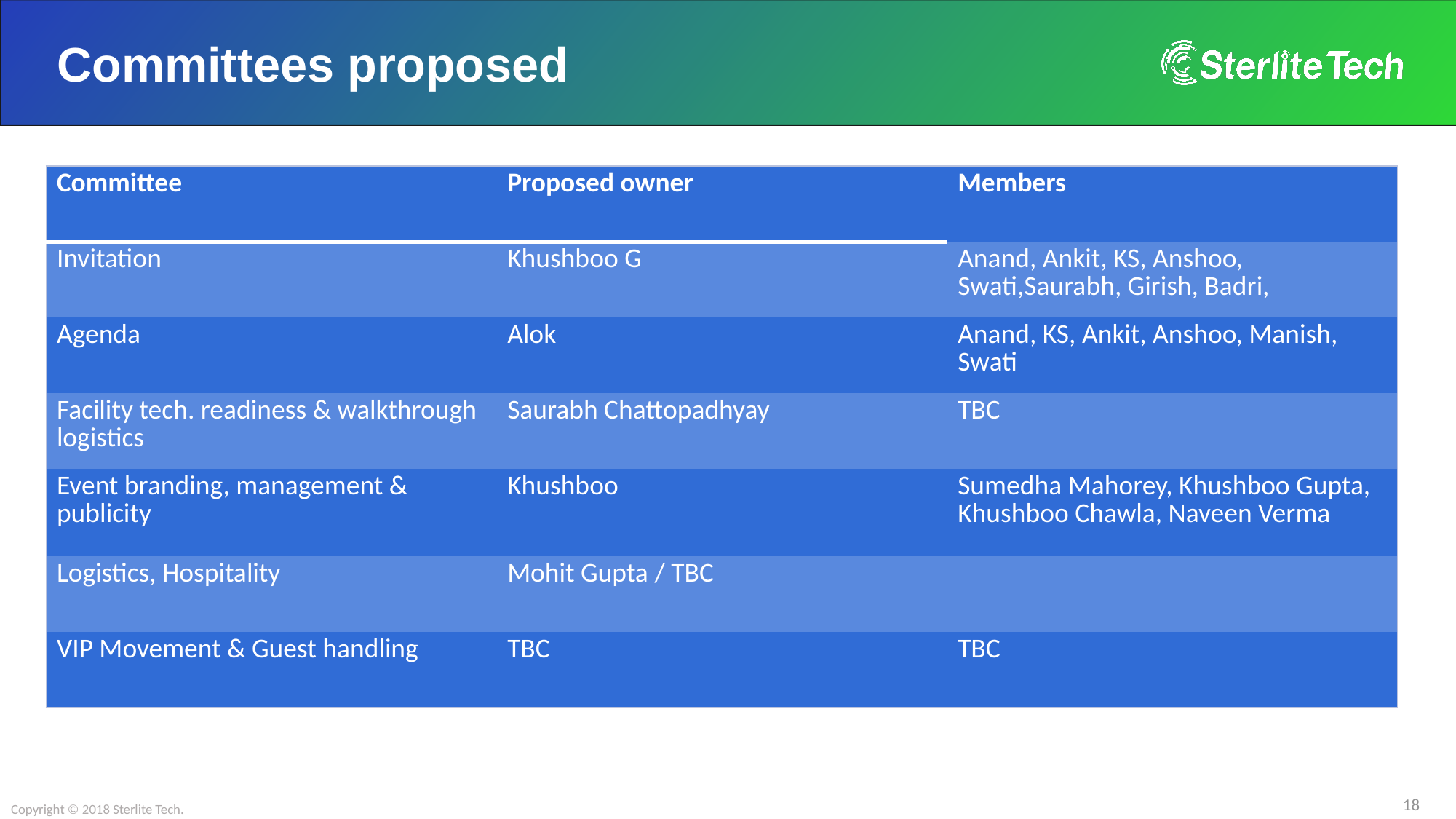

# Committees proposed
| Committee | Proposed owner | Members |
| --- | --- | --- |
| Invitation | Khushboo G | Anand, Ankit, KS, Anshoo, Swati,Saurabh, Girish, Badri, |
| Agenda | Alok | Anand, KS, Ankit, Anshoo, Manish, Swati |
| Facility tech. readiness & walkthrough logistics | Saurabh Chattopadhyay | TBC |
| Event branding, management & publicity | Khushboo | Sumedha Mahorey, Khushboo Gupta, Khushboo Chawla, Naveen Verma |
| Logistics, Hospitality | Mohit Gupta / TBC |  |
| VIP Movement & Guest handling | TBC | TBC |
Copyright © 2018 Sterlite Tech.